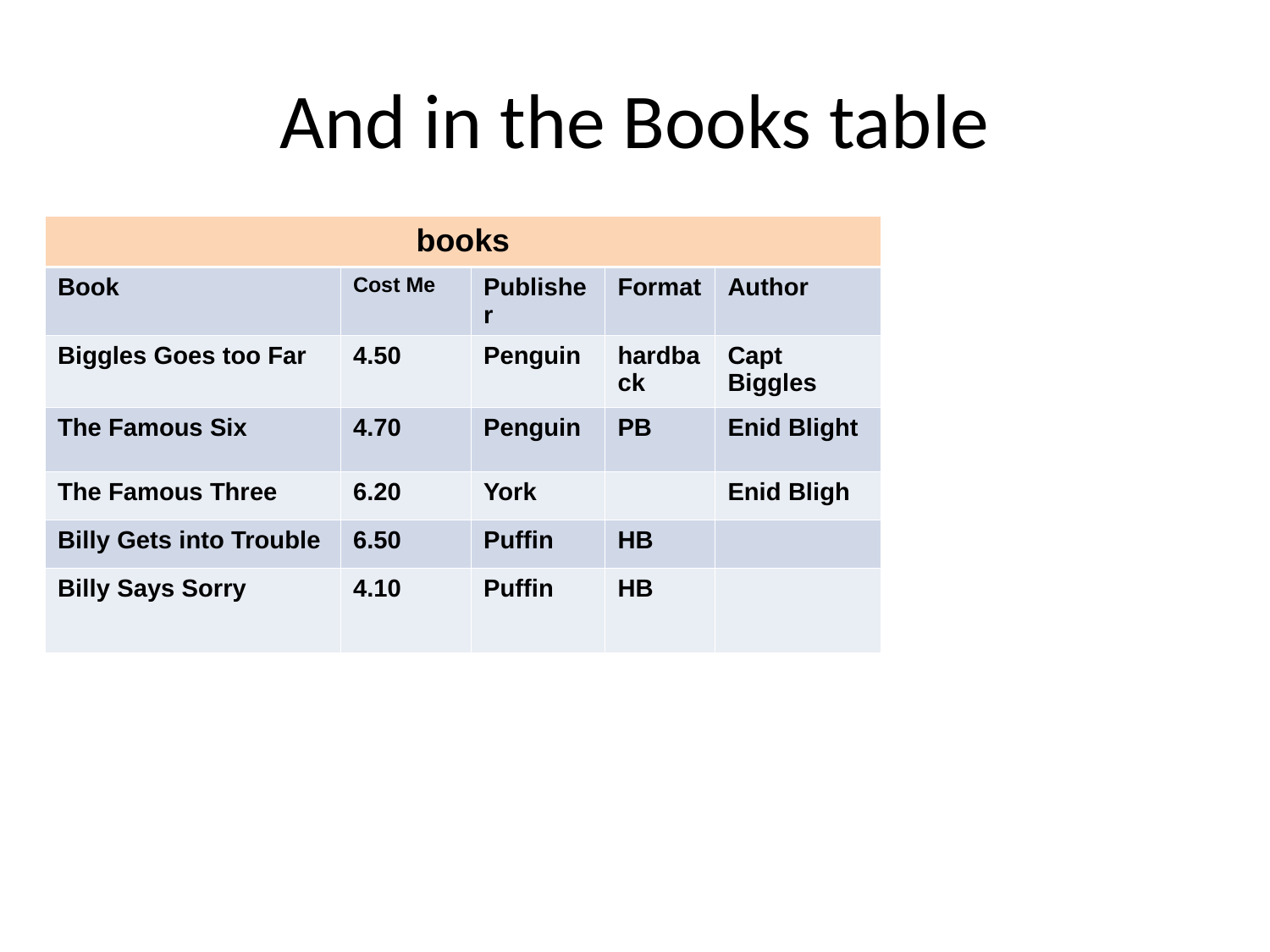

# And in the Books table
| books |  |  |  |  |
| --- | --- | --- | --- | --- |
| Book | Cost Me | Publisher | Format | Author |
| Biggles Goes too Far | 4.50 | Penguin | hardback | Capt Biggles |
| The Famous Six | 4.70 | Penguin | PB | Enid Blight |
| The Famous Three | 6.20 | York |  | Enid Bligh |
| Billy Gets into Trouble | 6.50 | Puffin | HB |  |
| Billy Says Sorry | 4.10 | Puffin | HB |  |